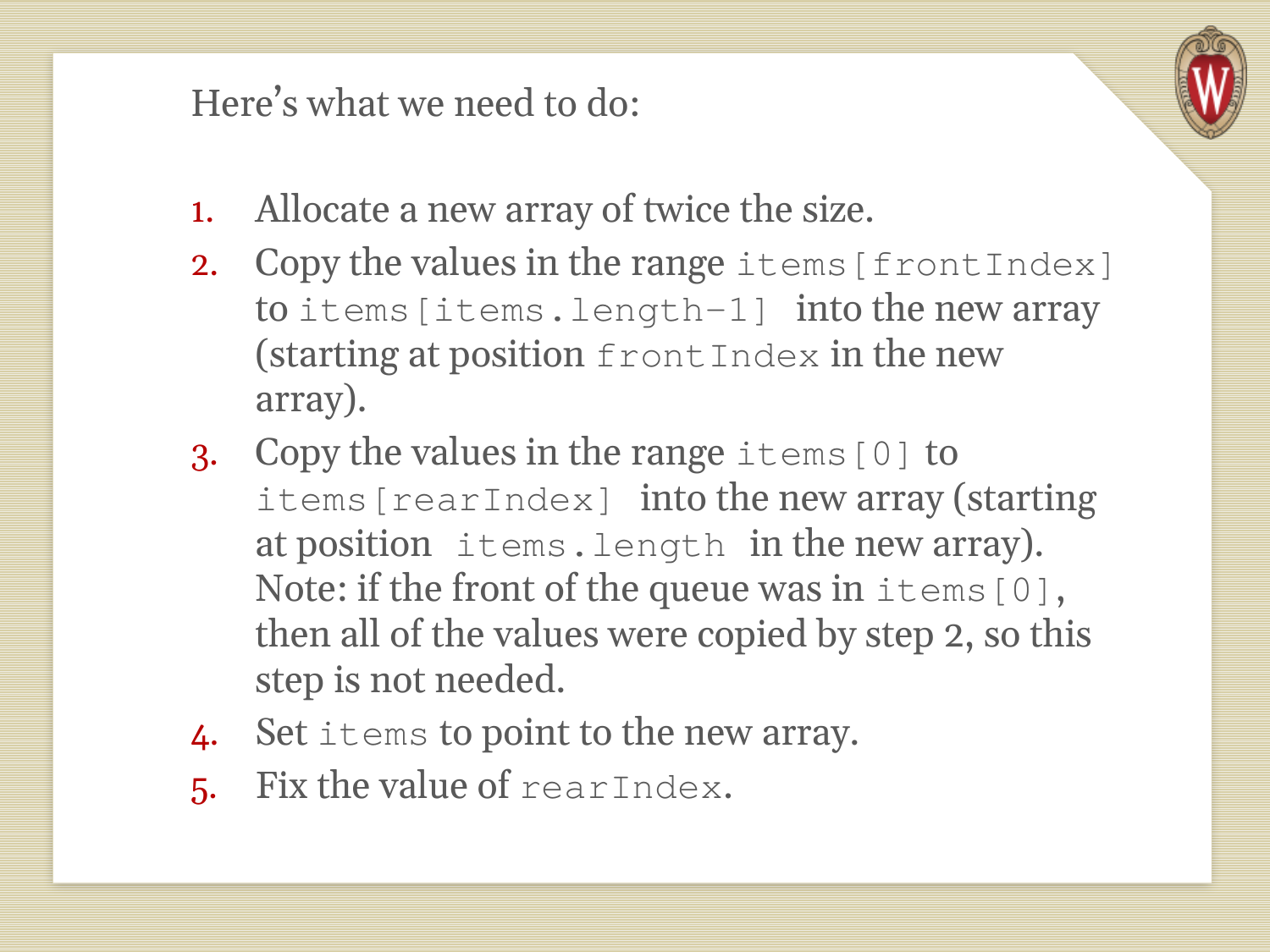

Here’s what we need to do:

Allocate a new array of twice the size.
Copy the values in the range items[frontIndex] to items[items.length-1] into the new array (starting at position frontIndex in the new array).
Copy the values in the range items[0] to items[rearIndex] into the new array (starting at position items.length in the new array). Note: if the front of the queue was in items[0], then all of the values were copied by step 2, so this step is not needed.
Set items to point to the new array.
Fix the value of rearIndex.